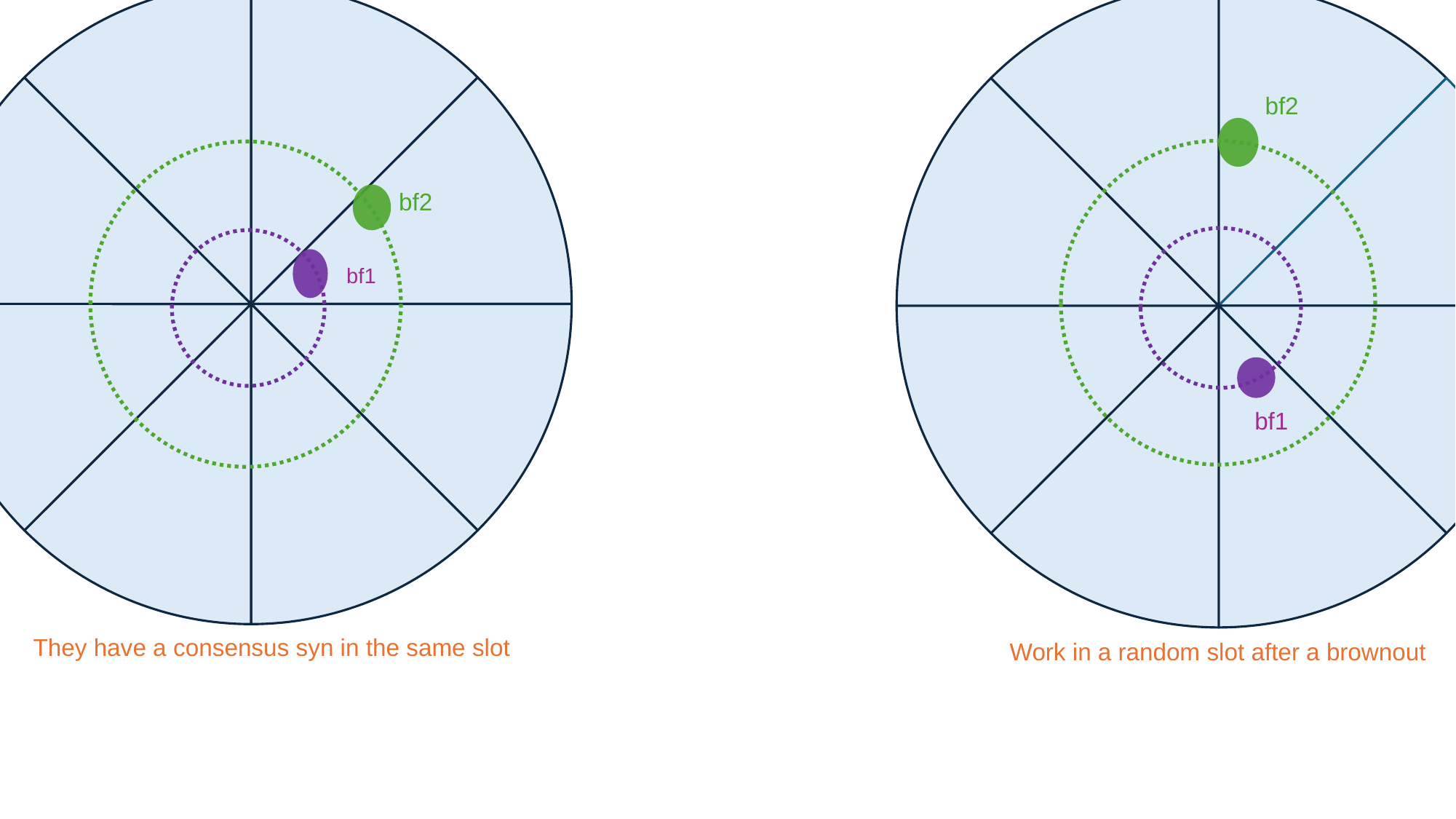

### Chart

| Category | Sales |
|---|---|
| 1st Qtr | 1.0 |
| 2nd Qtr | 1.0 |
| 3rd Qtr | 1.0 |
| 4th Qtr | 1.0 |

### Chart

| Category | Sales |
|---|---|
| 1st Qtr | 1.0 |
| 2nd Qtr | 1.0 |
| 3rd Qtr | 1.0 |
| 4th Qtr | 1.0 |
bf2

bf2

bf1

bf1
They have a consensus syn in the same slot
Work in a random slot after a brownout